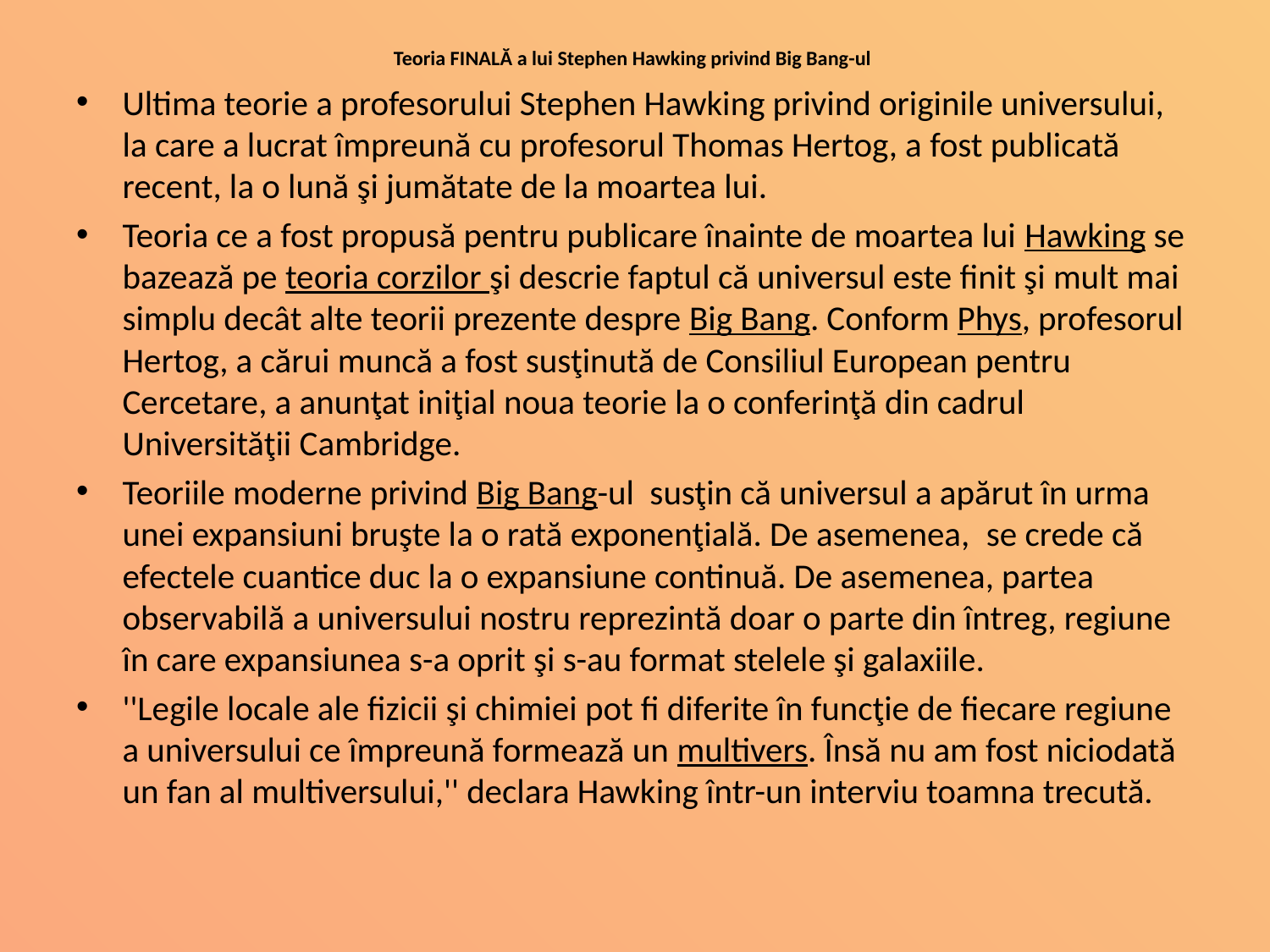

# Teoria FINALĂ a lui Stephen Hawking privind Big Bang-ul
Ultima teorie a profesorului Stephen Hawking privind originile universului, la care a lucrat împreună cu profesorul Thomas Hertog, a fost publicată recent, la o lună şi jumătate de la moartea lui.
Teoria ce a fost propusă pentru publicare înainte de moartea lui Hawking se bazează pe teoria corzilor şi descrie faptul că universul este finit şi mult mai simplu decât alte teorii prezente despre Big Bang. Conform Phys, profesorul Hertog, a cărui muncă a fost susţinută de Consiliul European pentru Cercetare, a anunţat iniţial noua teorie la o conferinţă din cadrul Universităţii Cambridge.
Teoriile moderne privind Big Bang-ul  susţin că universul a apărut în urma unei expansiuni bruşte la o rată exponenţială. De asemenea,  se crede că efectele cuantice duc la o expansiune continuă. De asemenea, partea observabilă a universului nostru reprezintă doar o parte din întreg, regiune în care expansiunea s-a oprit şi s-au format stelele şi galaxiile.
''Legile locale ale fizicii şi chimiei pot fi diferite în funcţie de fiecare regiune a universului ce împreună formează un multivers. Însă nu am fost niciodată un fan al multiversului,'' declara Hawking într-un interviu toamna trecută.